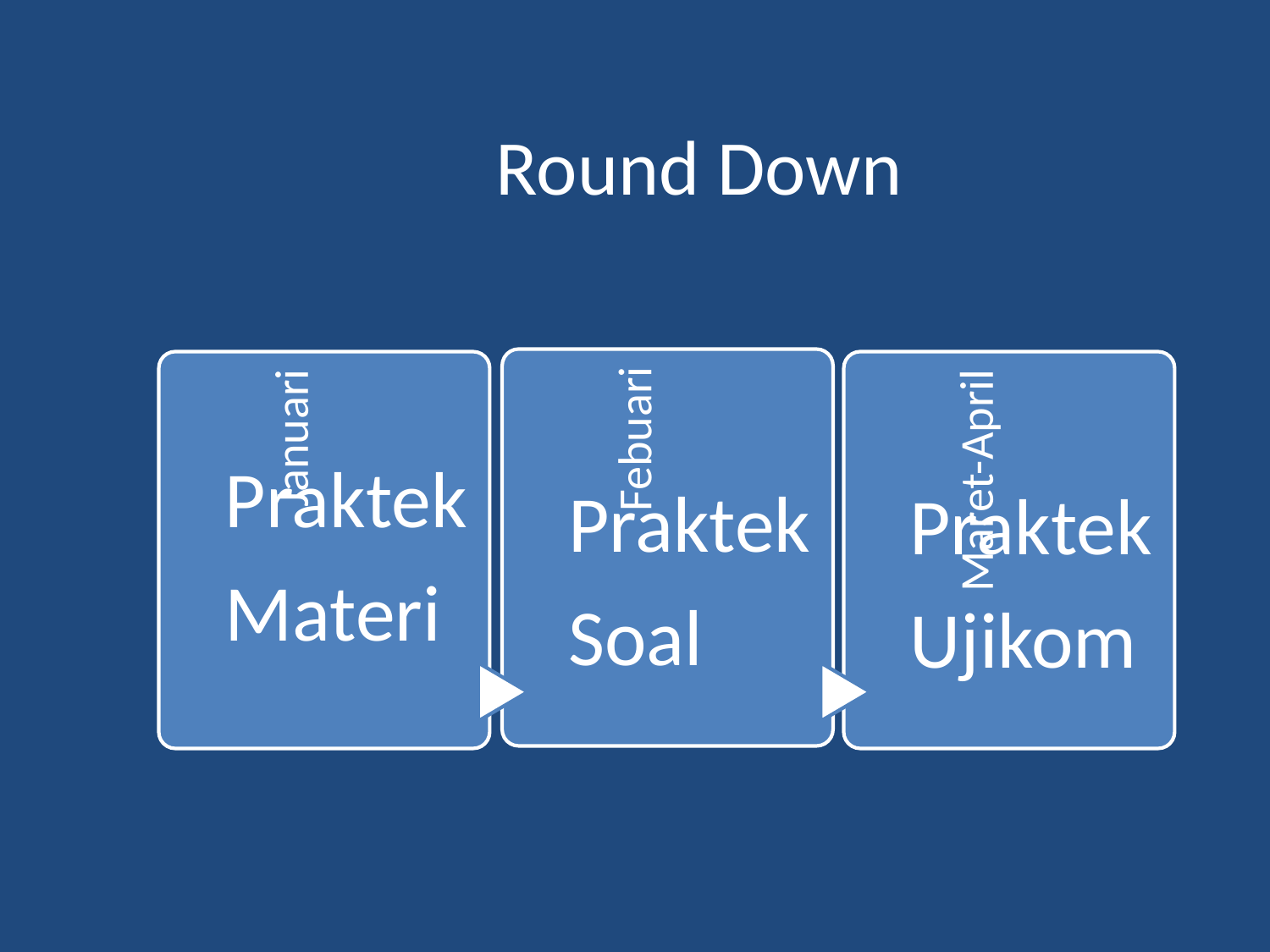

# Round Down
Januari
 Praktek
Materi
Febuari

Praktek
Soal
Maret-April

Praktek
Ujikom